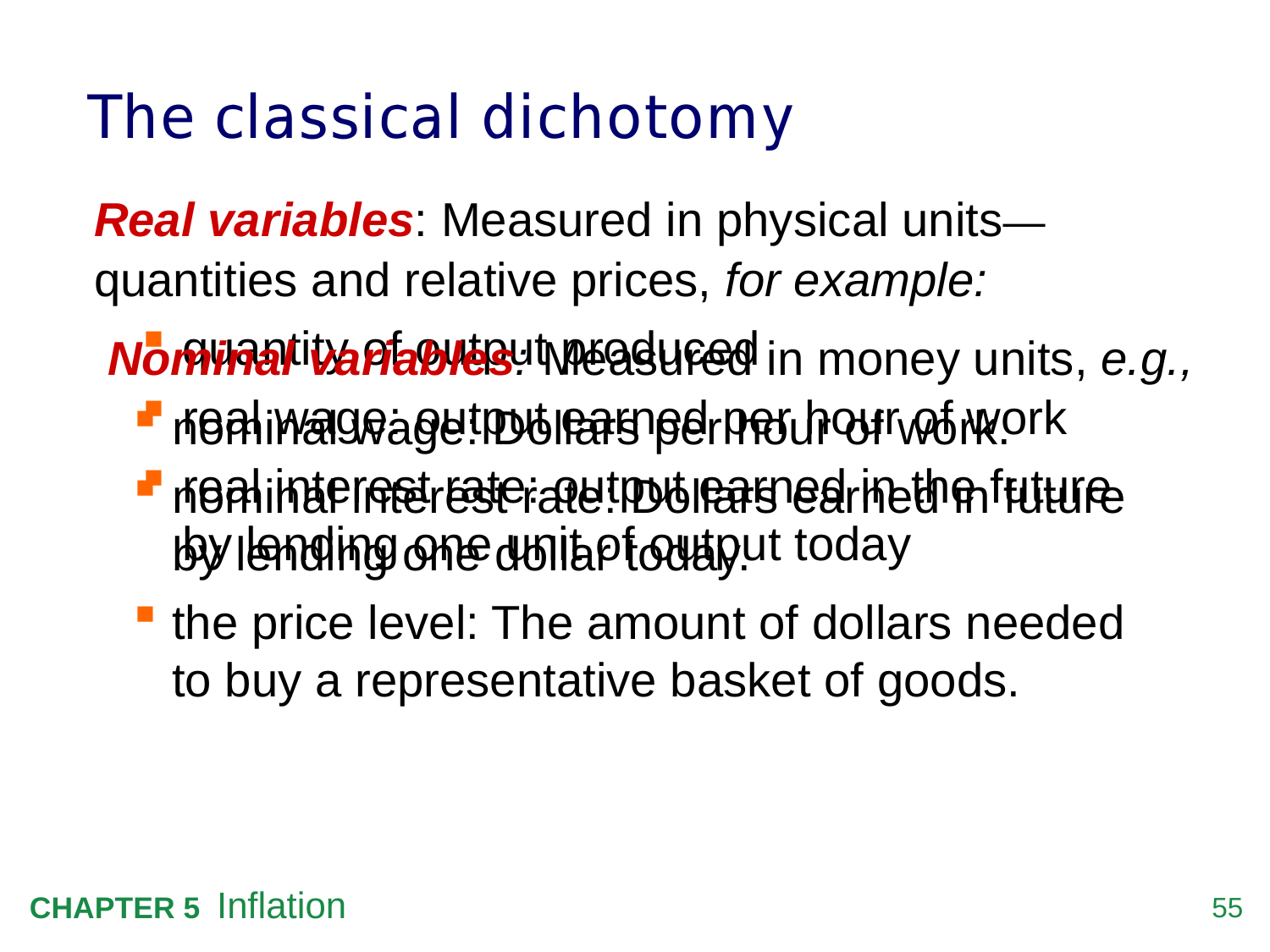

# The classical dichotomy
Real variables: Measured in physical units—quantities and relative prices, for example:
quantity of output produced
real wage: output earned per hour of work
real interest rate: output earned in the future
by lending one unit of output today
Nominal variables: Measured in money units, e.g.,
nominal wage: Dollars per hour of work.
nominal interest rate: Dollars earned in future
by lending one dollar today.
the price level: The amount of dollars needed
to buy a representative basket of goods.